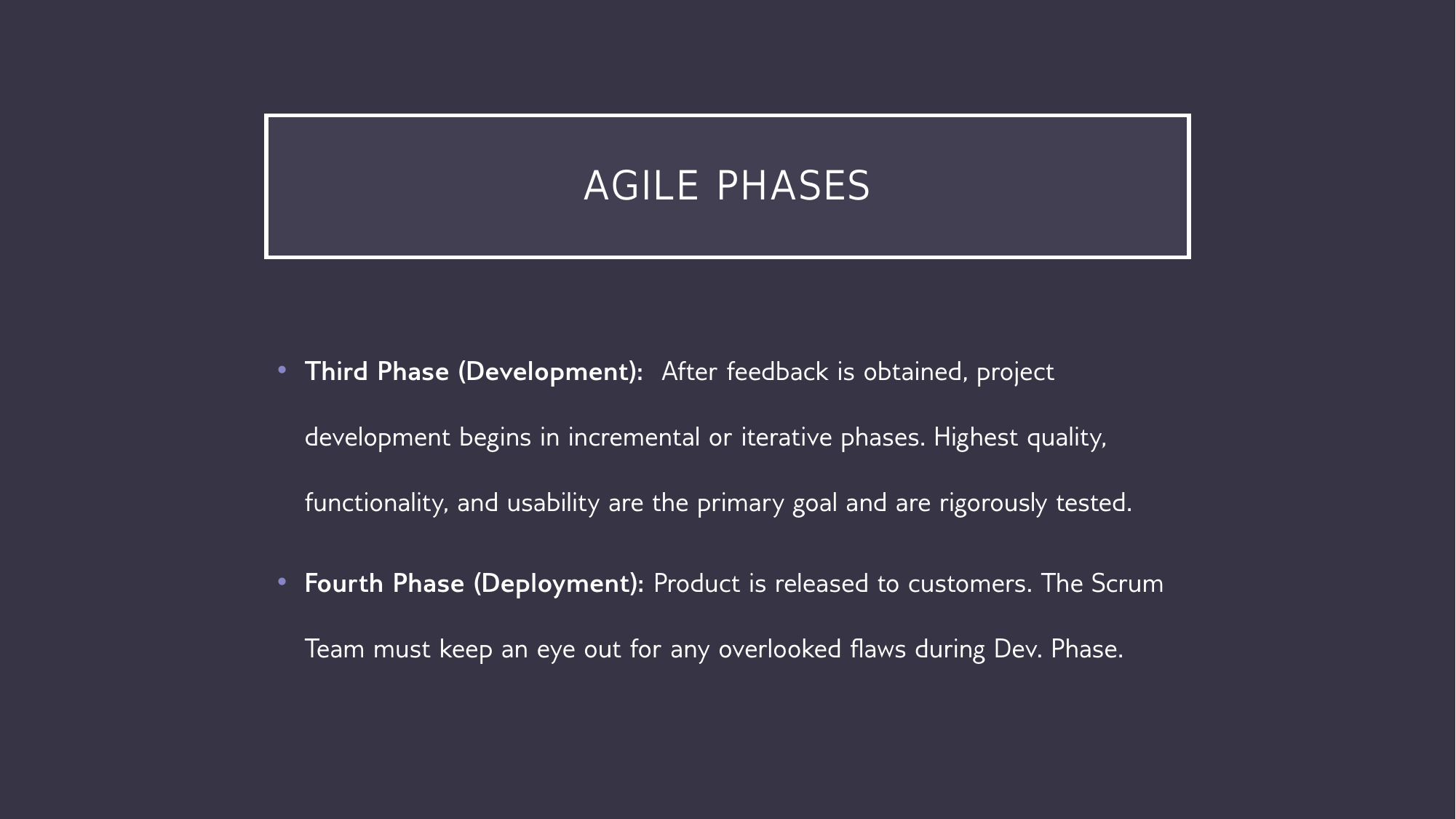

# Agile Phases
Third Phase (Development):  After feedback is obtained, project development begins in incremental or iterative phases. Highest quality, functionality, and usability are the primary goal and are rigorously tested.
Fourth Phase (Deployment): Product is released to customers. The Scrum Team must keep an eye out for any overlooked flaws during Dev. Phase.